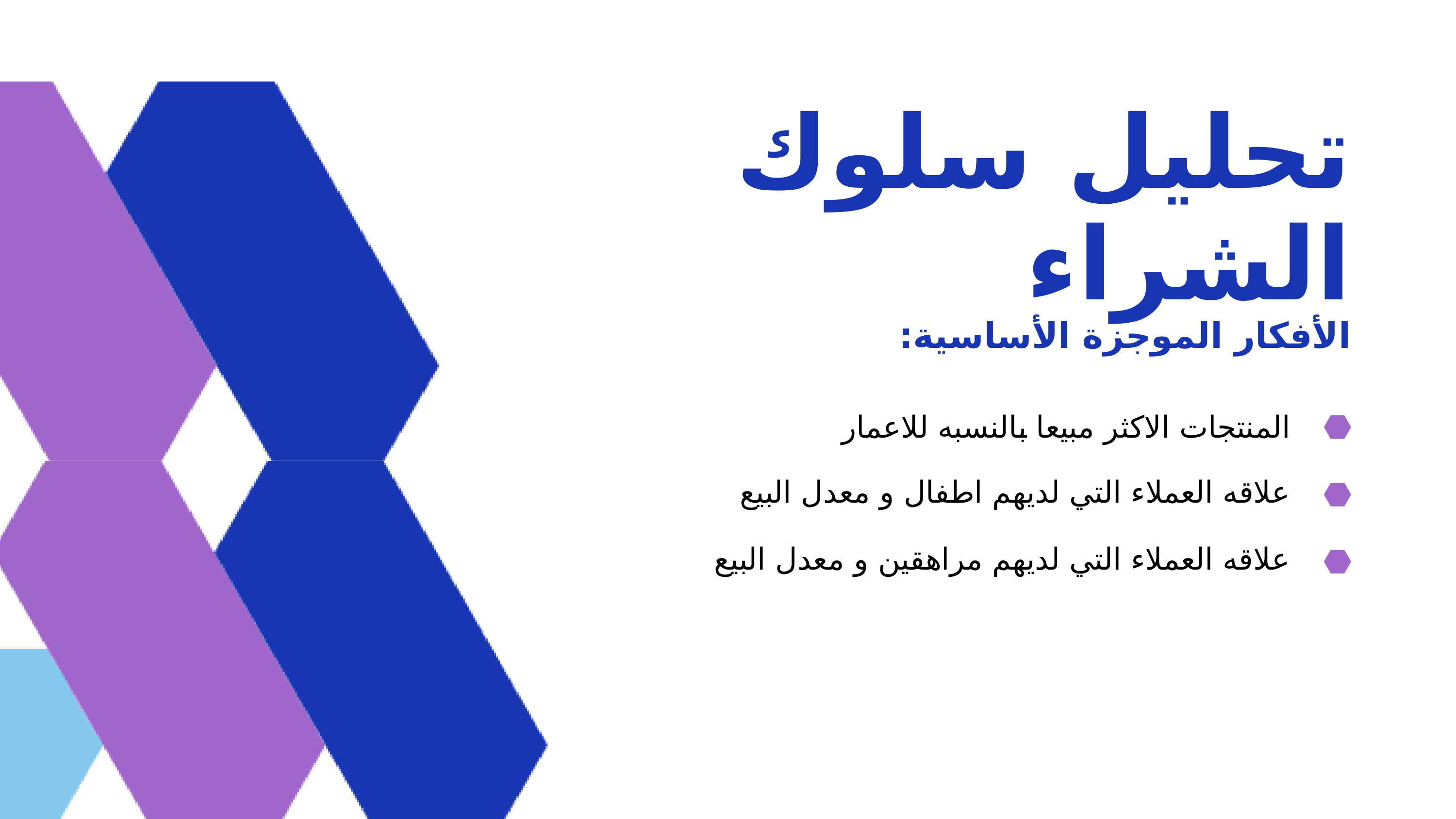

تحليل سلوك الشراء
الأفكار الموجزة الأساسية:
المنتجات الاكثر مبيعا بالنسبه للاعمار

علاقه العملاء التي لديهم اطفال و معدل البيع

علاقه العملاء التي لديهم مراهقين و معدل البيع